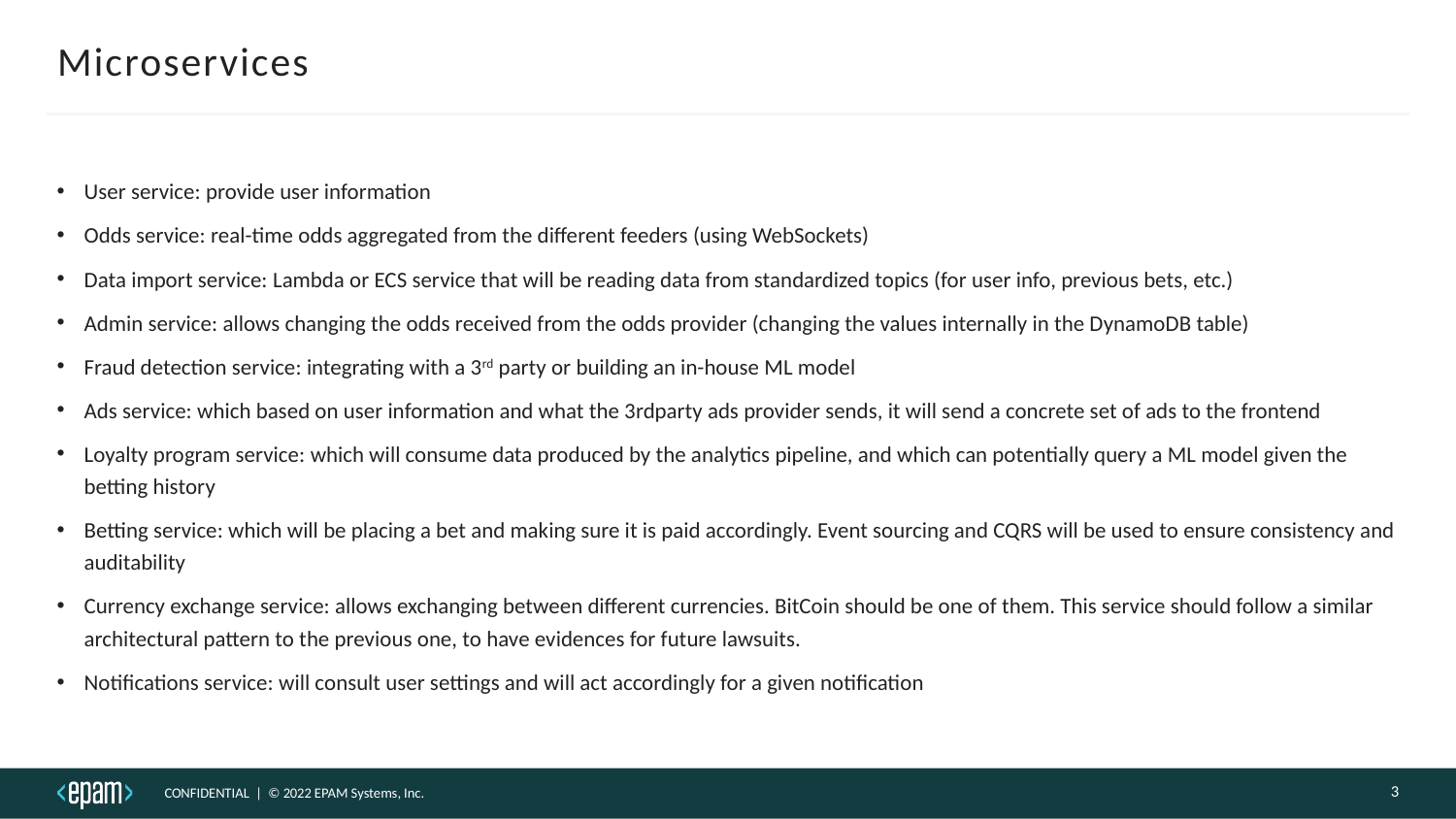

# Microservices
User service: provide user information
Odds service: real-time odds aggregated from the different feeders (using WebSockets)
Data import service: Lambda or ECS service that will be reading data from standardized topics (for user info, previous bets, etc.)
Admin service: allows changing the odds received from the odds provider (changing the values internally in the DynamoDB table)
Fraud detection service: integrating with a 3rd party or building an in-house ML model
Ads service: which based on user information and what the 3rdparty ads provider sends, it will send a concrete set of ads to the frontend
Loyalty program service: which will consume data produced by the analytics pipeline, and which can potentially query a ML model given the betting history
Betting service: which will be placing a bet and making sure it is paid accordingly. Event sourcing and CQRS will be used to ensure consistency and auditability
Currency exchange service: allows exchanging between different currencies. BitCoin should be one of them. This service should follow a similar architectural pattern to the previous one, to have evidences for future lawsuits.
Notifications service: will consult user settings and will act accordingly for a given notification
3